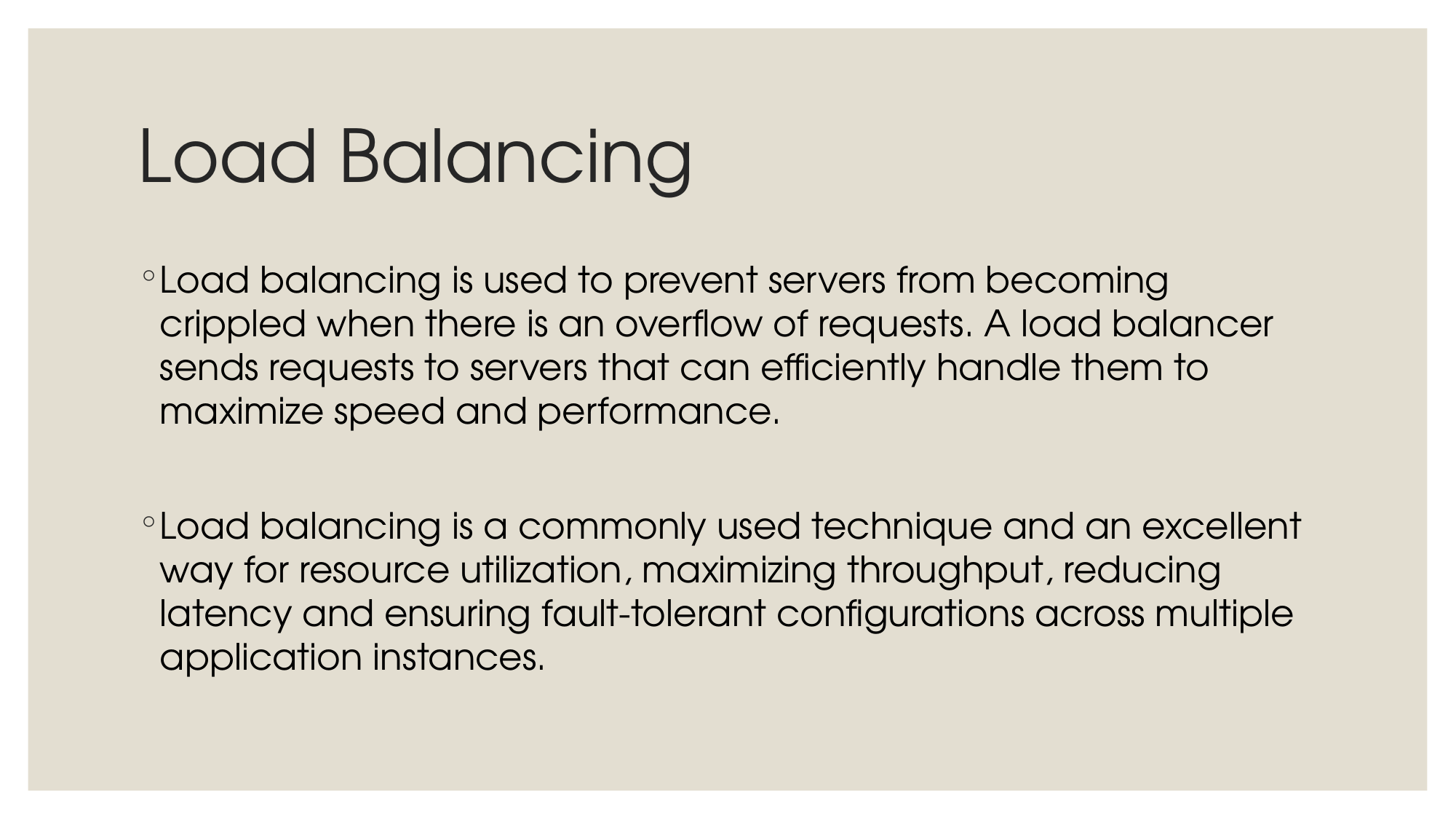

# Load Balancing
Load balancing is used to prevent servers from becoming crippled when there is an overflow of requests. A load balancer sends requests to servers that can efficiently handle them to maximize speed and performance.

Load balancing is a commonly used technique and an excellent way for resource utilization, maximizing throughput, reducing latency and ensuring fault-tolerant configurations across multiple application instances.